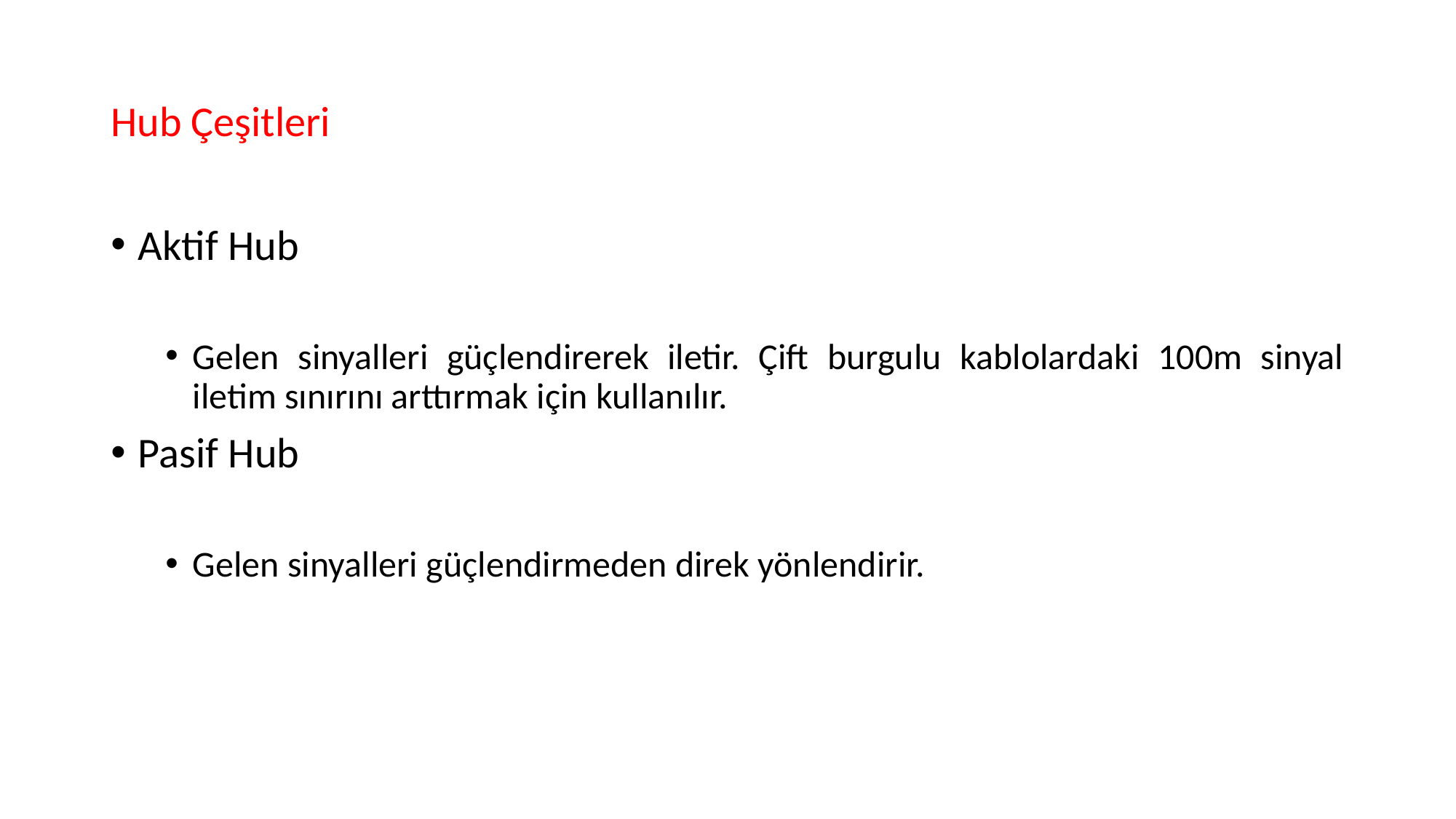

# Hub Çeşitleri
Aktif Hub

Gelen sinyalleri güçlendirerek iletir. Çift burgulu kablolardaki 100m sinyal iletim sınırını arttırmak için kullanılır.
Pasif Hub

Gelen sinyalleri güçlendirmeden direk yönlendirir.